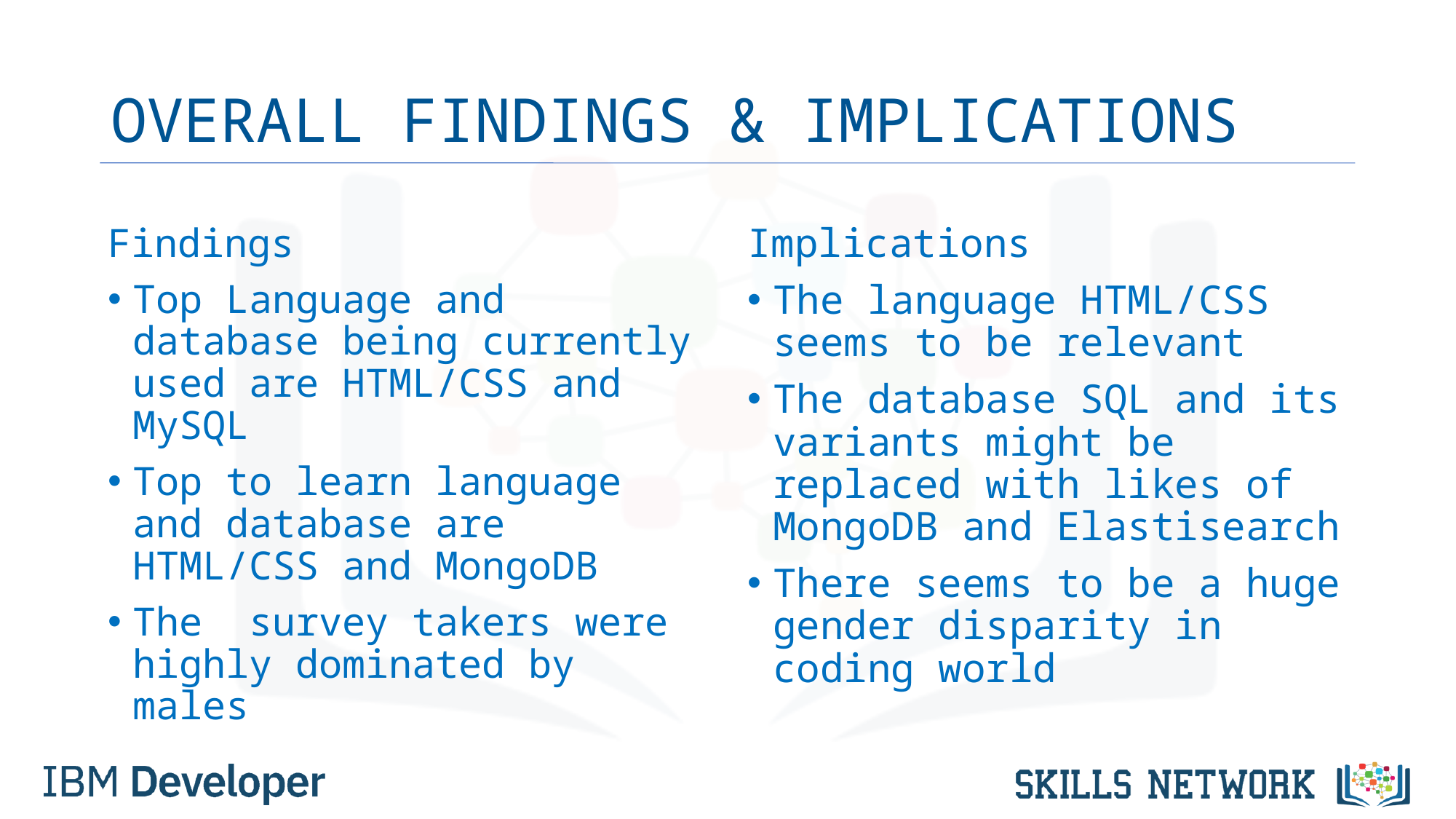

# OVERALL FINDINGS & IMPLICATIONS
Findings
Top Language and database being currently used are HTML/CSS and MySQL
Top to learn language and database are HTML/CSS and MongoDB
The  survey takers were highly dominated by males
Implications
The language HTML/CSS seems to be relevant
The database SQL and its variants might be replaced with likes of MongoDB and Elastisearch
There seems to be a huge gender disparity in coding world